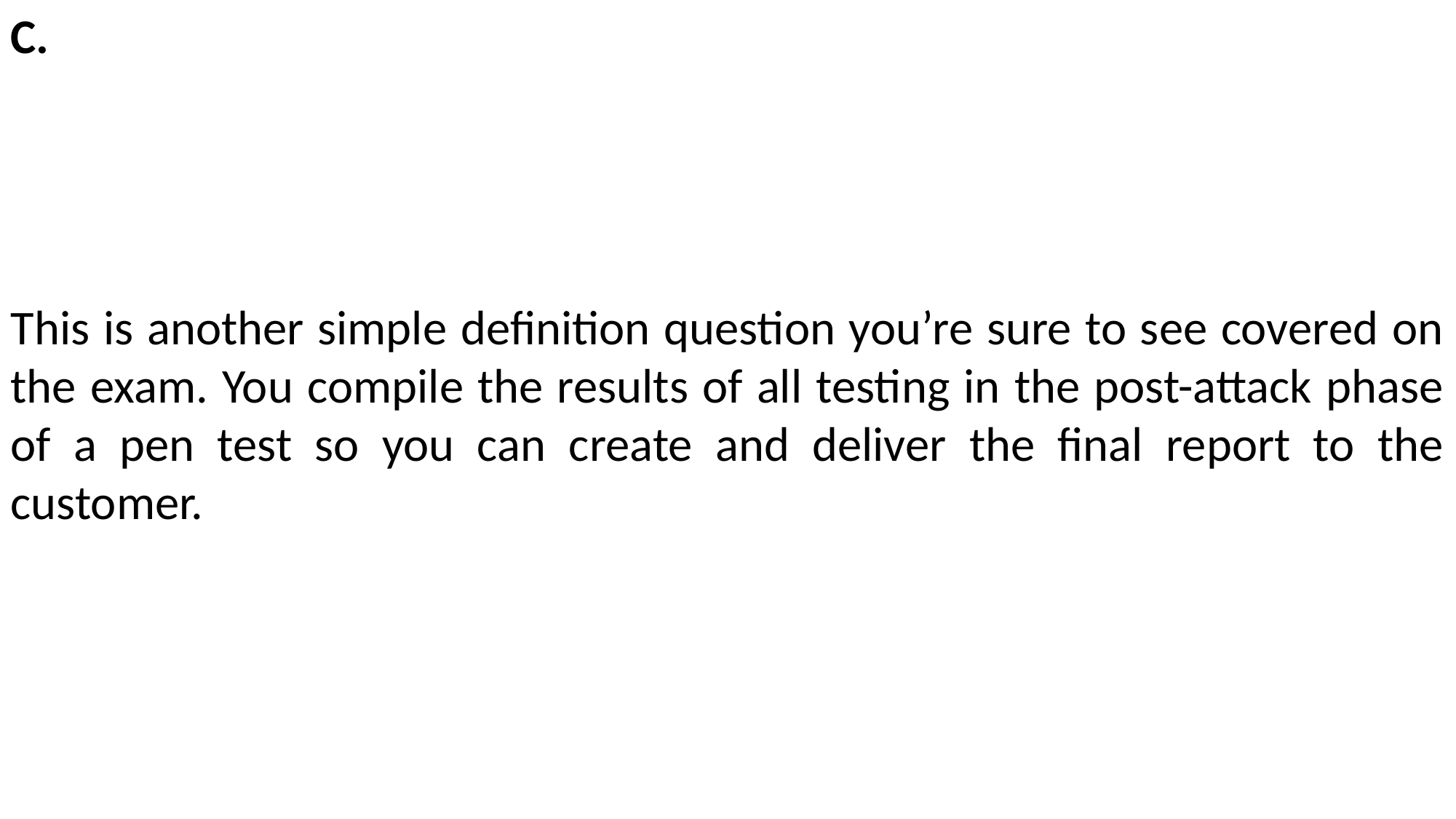

C.

This is another simple definition question you’re sure to see covered on the exam. You compile the results of all testing in the post-attack phase of a pen test so you can create and deliver the final report to the customer.